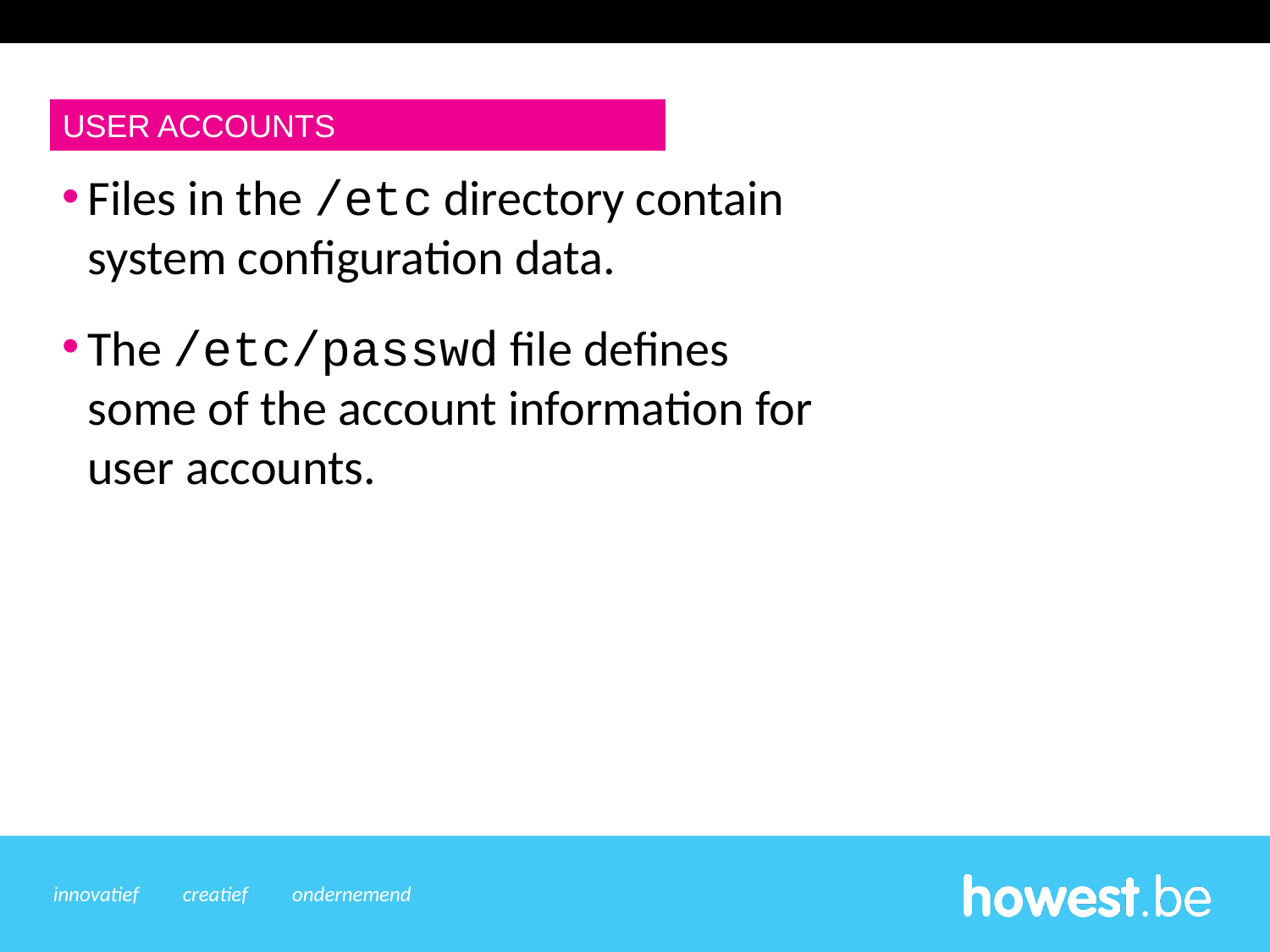

# User accounts
Files in the /etc directory contain system configuration data.
The /etc/passwd file defines some of the account information for user accounts.